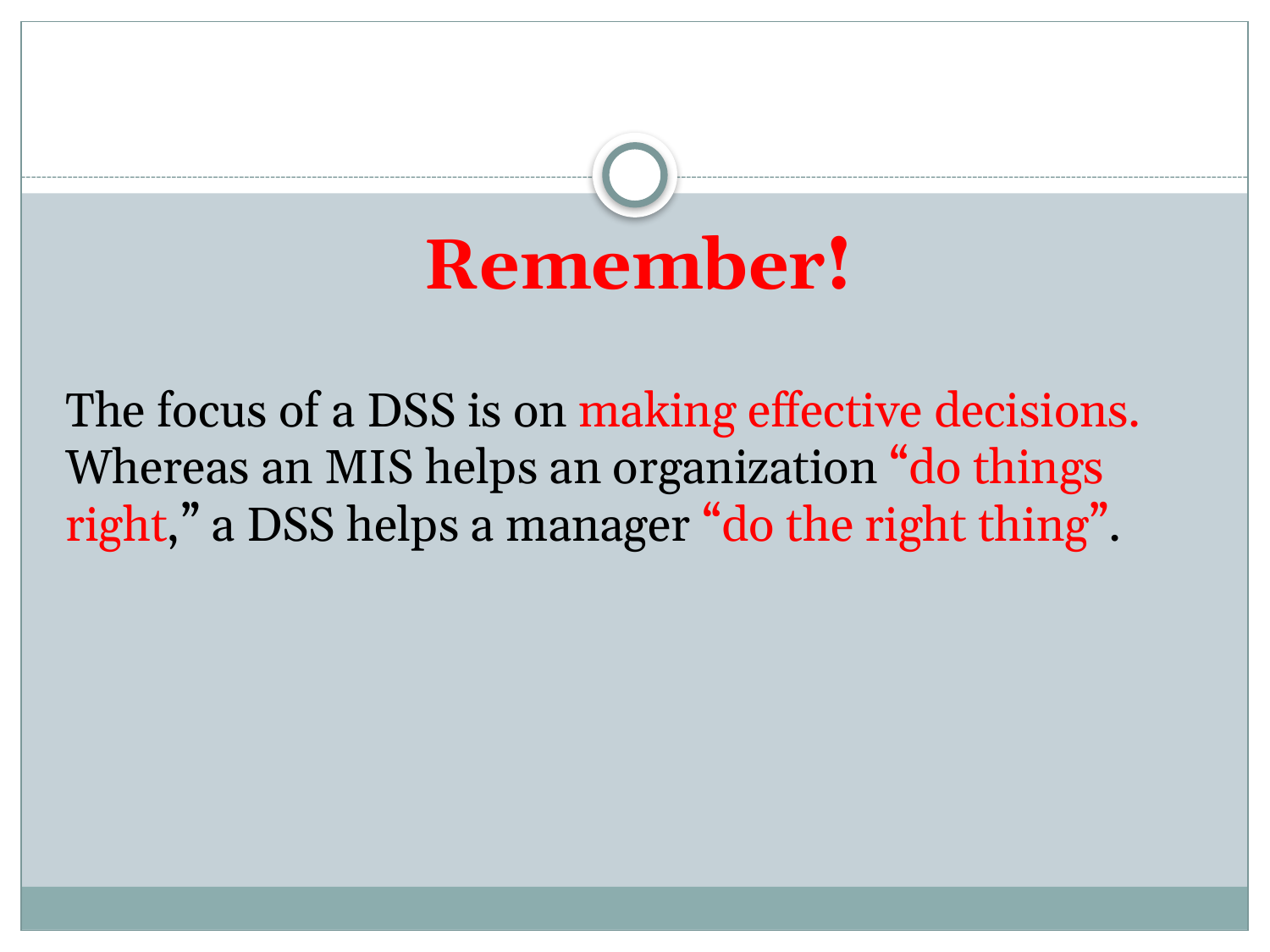

Remember!

The focus of a DSS is on making effective decisions. Whereas an MIS helps an organization “do things right,” a DSS helps a manager “do the right thing”.